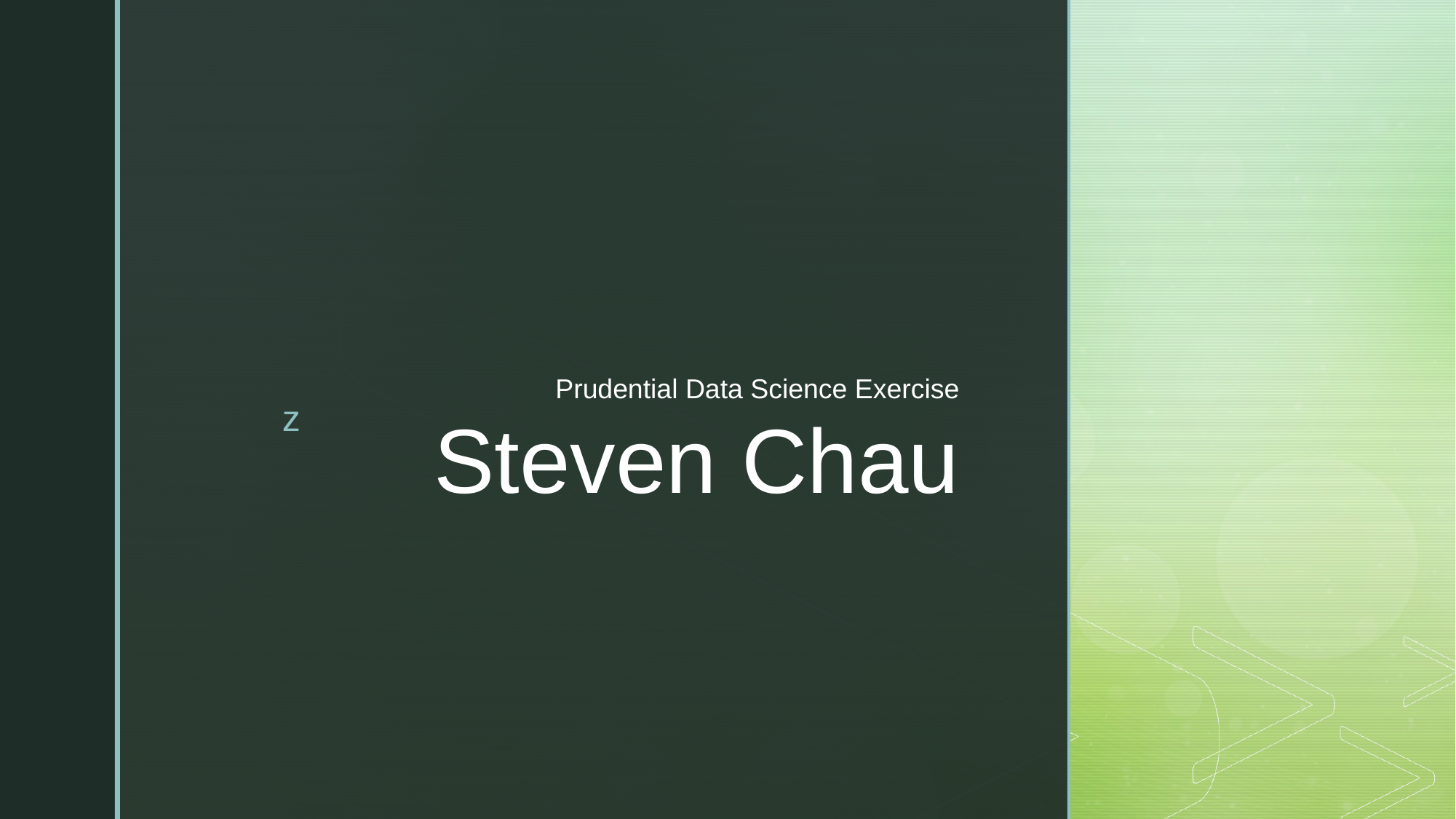

Prudential Data Science Exercise
# Steven Chau